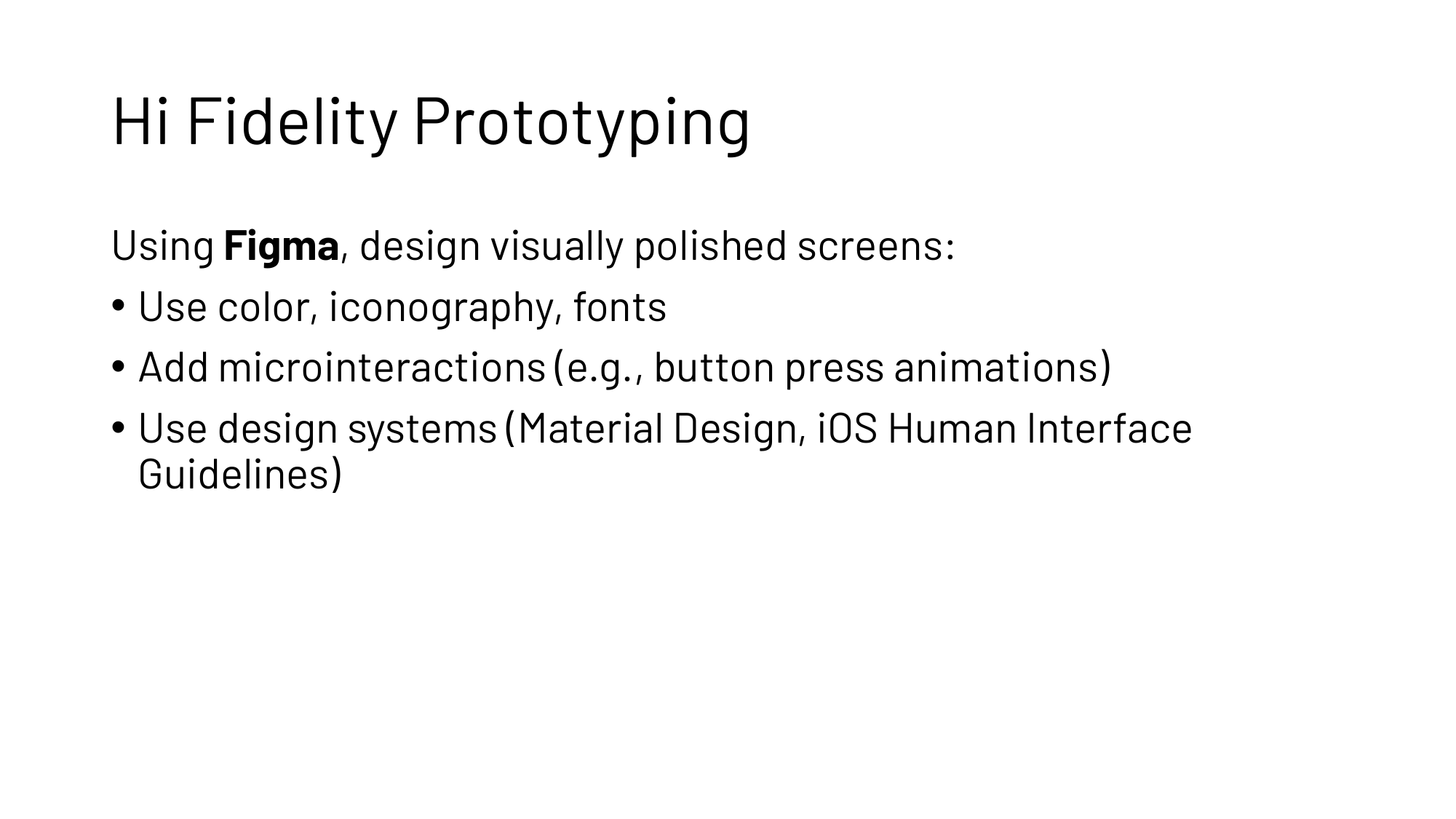

# Hi Fidelity Prototyping
Using Figma, design visually polished screens:
Use color, iconography, fonts
Add microinteractions (e.g., button press animations)
Use design systems (Material Design, iOS Human Interface Guidelines)